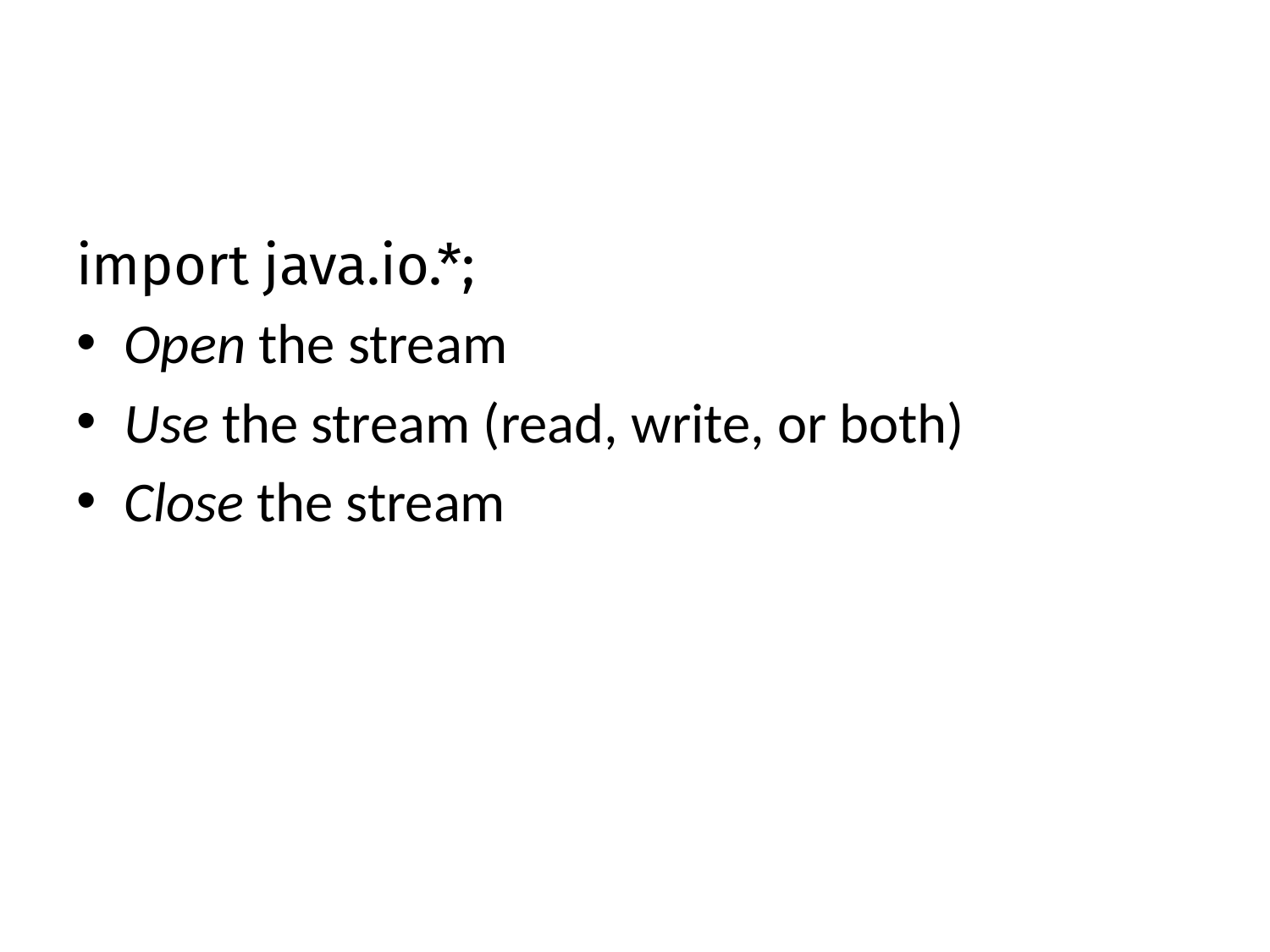

#
import java.io.*;
Open the stream
Use the stream (read, write, or both)
Close the stream